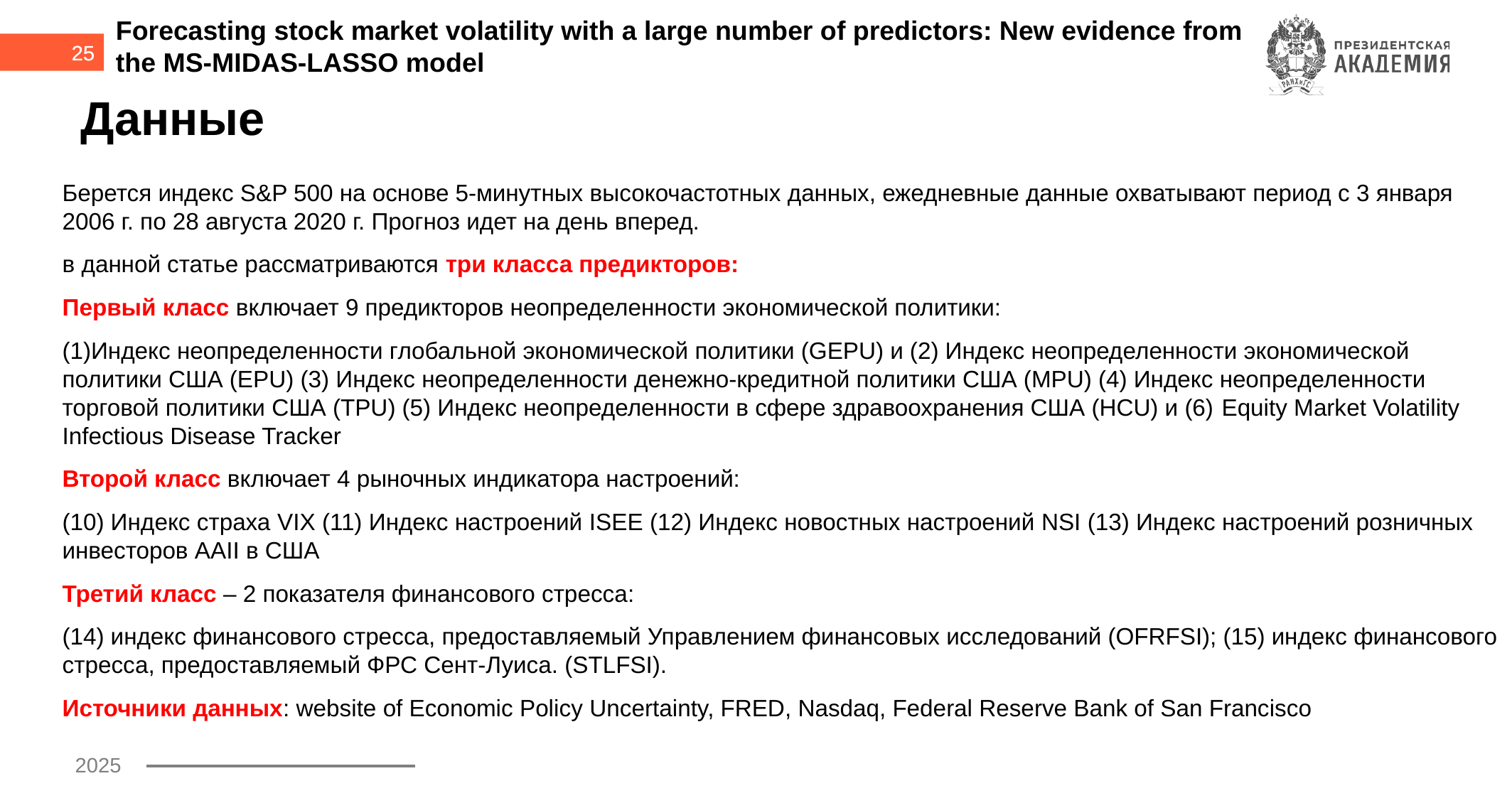

Forecasting stock market volatility with a large number of predictors: New evidence from the MS-MIDAS-LASSO model
25
# Данные
Берется индекс S&P 500 на основе 5-минутных высокочастотных данных, ежедневные данные охватывают период с 3 января 2006 г. по 28 августа 2020 г. Прогноз идет на день вперед.
в данной статье рассматриваются три класса предикторов:
Первый класс включает 9 предикторов неопределенности экономической политики:
(1)Индекс неопределенности глобальной экономической политики (GEPU) и (2) Индекс неопределенности экономической политики США (EPU) (3) Индекс неопределенности денежно-кредитной политики США (MPU) (4) Индекс неопределенности торговой политики США (TPU) (5) Индекс неопределенности в сфере здравоохранения США (HCU) и (6) Equity Market Volatility Infectious Disease Tracker
Второй класс включает 4 рыночных индикатора настроений:
(10) Индекс страха VIX (11) Индекс настроений ISEE (12) Индекс новостных настроений NSI (13) Индекс настроений розничных инвесторов AAII в США
Третий класс – 2 показателя финансового стресса:
(14) индекс финансового стресса, предоставляемый Управлением финансовых исследований (OFRFSI); (15) индекс финансового стресса, предоставляемый ФРС Сент-Луиса. (STLFSI).
Источники данных: website of Economic Policy Uncertainty, FRED, Nasdaq, Federal Reserve Bank of San Francisco